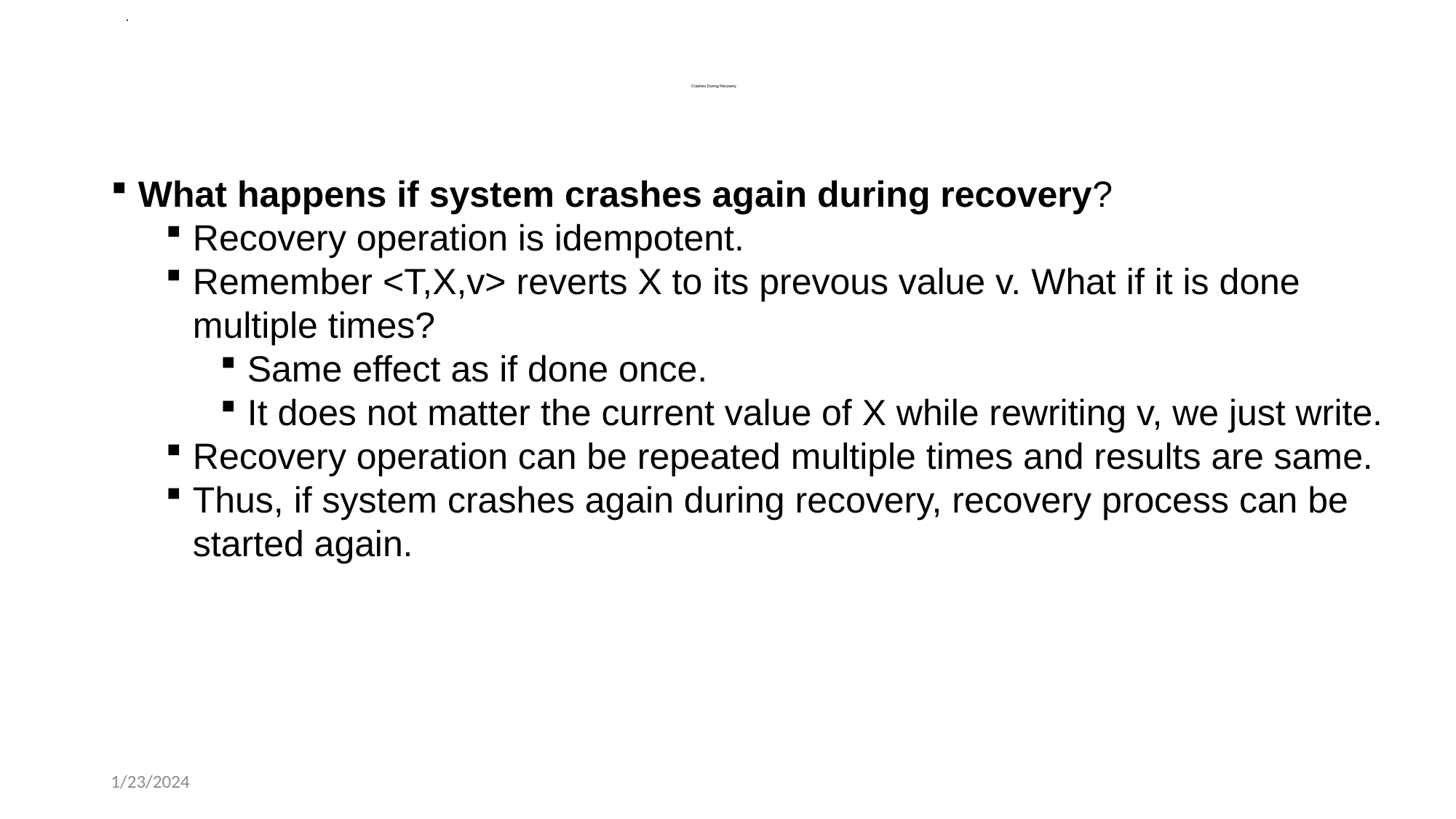

# Crashes During Recovery
What happens if system crashes again during recovery?
Recovery operation is idempotent.
Remember <T,X,v> reverts X to its prevous value v. What if it is done multiple times?
Same effect as if done once.
It does not matter the current value of X while rewriting v, we just write.
Recovery operation can be repeated multiple times and results are same.
Thus, if system crashes again during recovery, recovery process can be started again.

1/23/2024